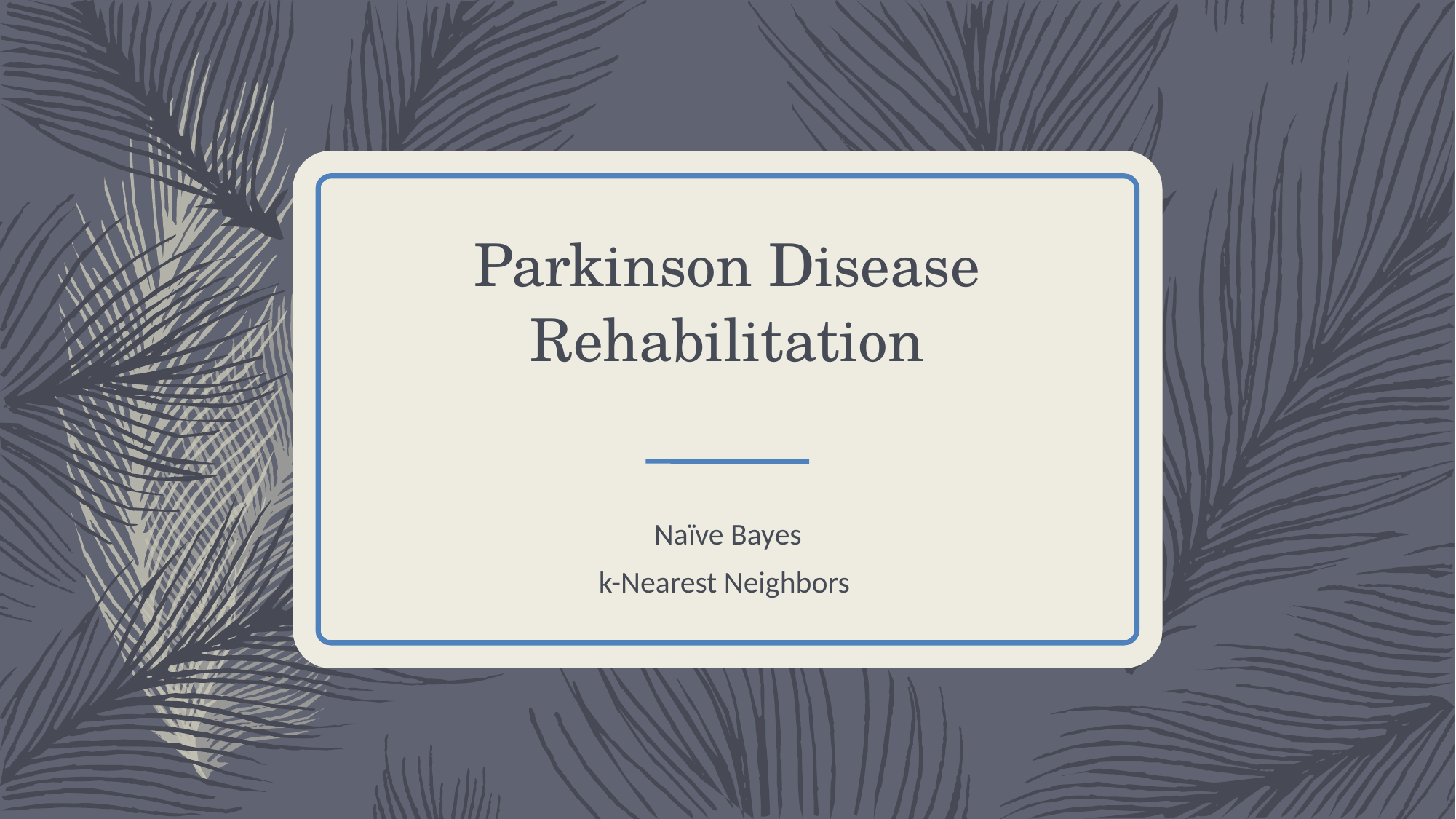

Parkinson Disease Rehabilitation
Naïve Bayes
k-Nearest Neighbors